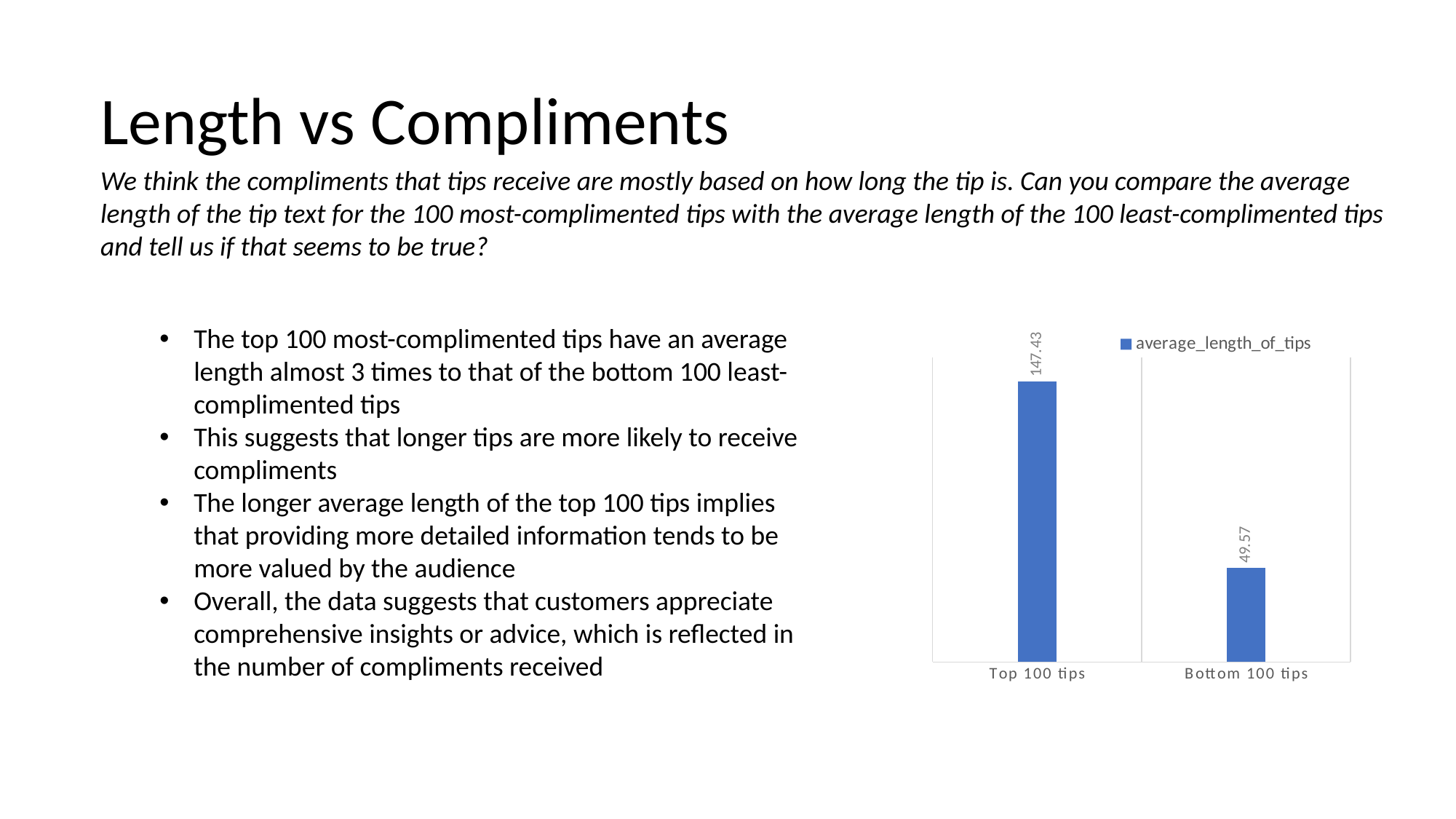

# Length vs Compliments
We think the compliments that tips receive are mostly based on how long the tip is. Can you compare the average length of the tip text for the 100 most-complimented tips with the average length of the 100 least-complimented tips and tell us if that seems to be true?

### Chart

| Category | average_length_of_tips |
|---|---|
| Top 100 tips | 147.43 |
| Bottom 100 tips | 49.57 |
The top 100 most-complimented tips have an average length almost 3 times to that of the bottom 100 least-complimented tips
This suggests that longer tips are more likely to receive compliments
The longer average length of the top 100 tips implies that providing more detailed information tends to be more valued by the audience
Overall, the data suggests that customers appreciate comprehensive insights or advice, which is reflected in the number of compliments received